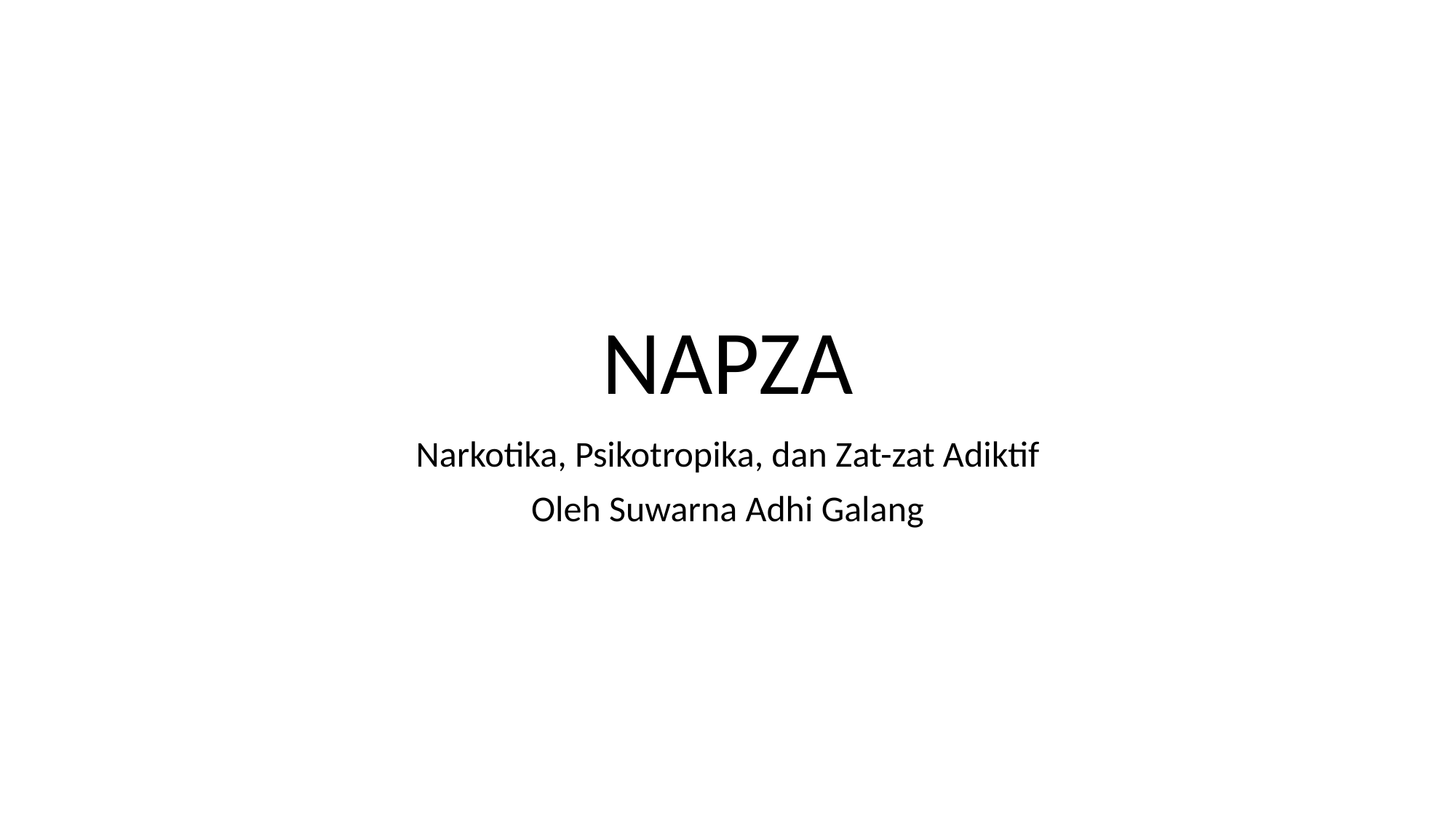

# NAPZA
Narkotika, Psikotropika, dan Zat-zat Adiktif
Oleh Suwarna Adhi Galang